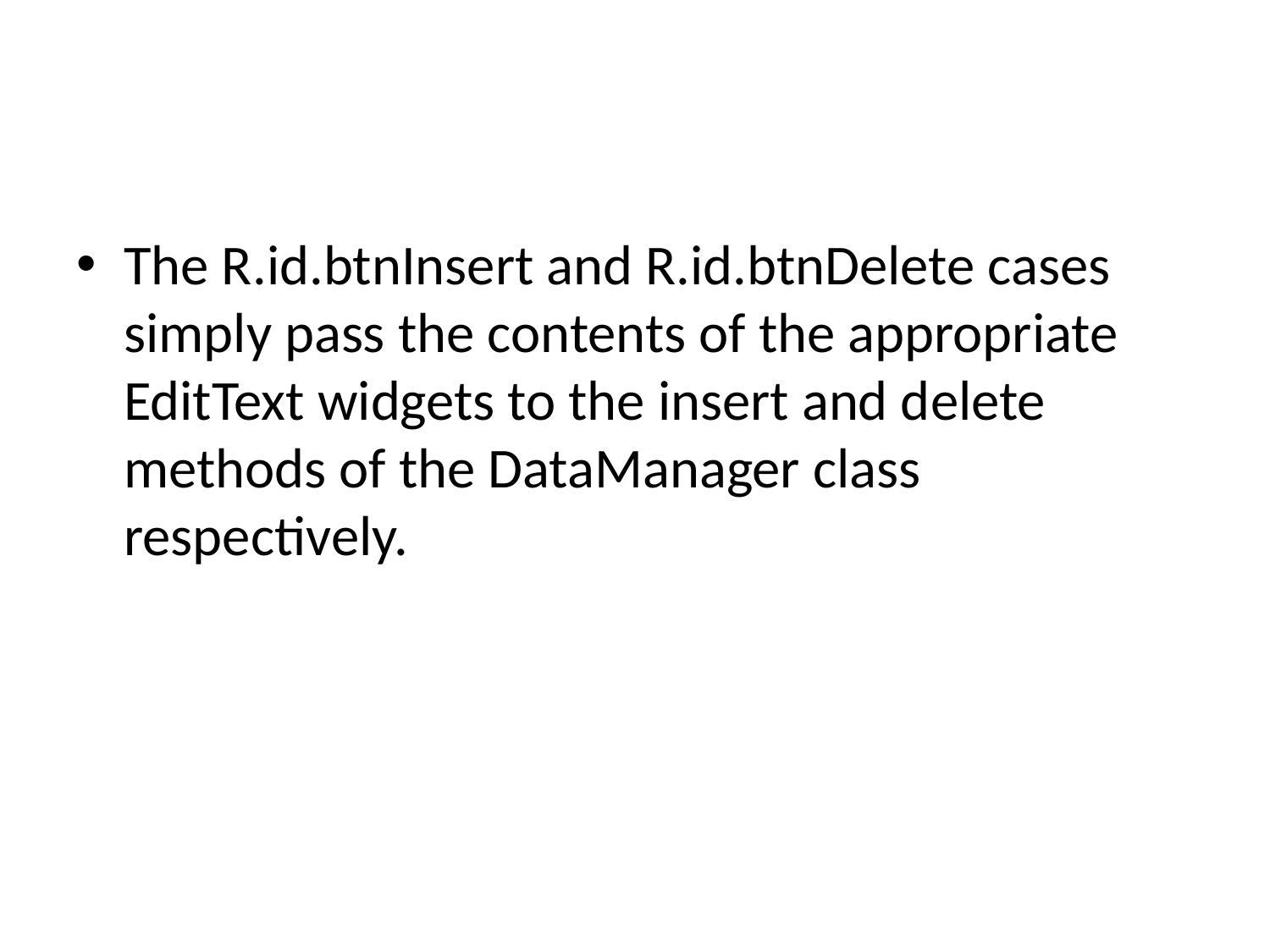

#
The R.id.btnInsert and R.id.btnDelete cases simply pass the contents of the appropriate EditText widgets to the insert and delete methods of the DataManager class respectively.